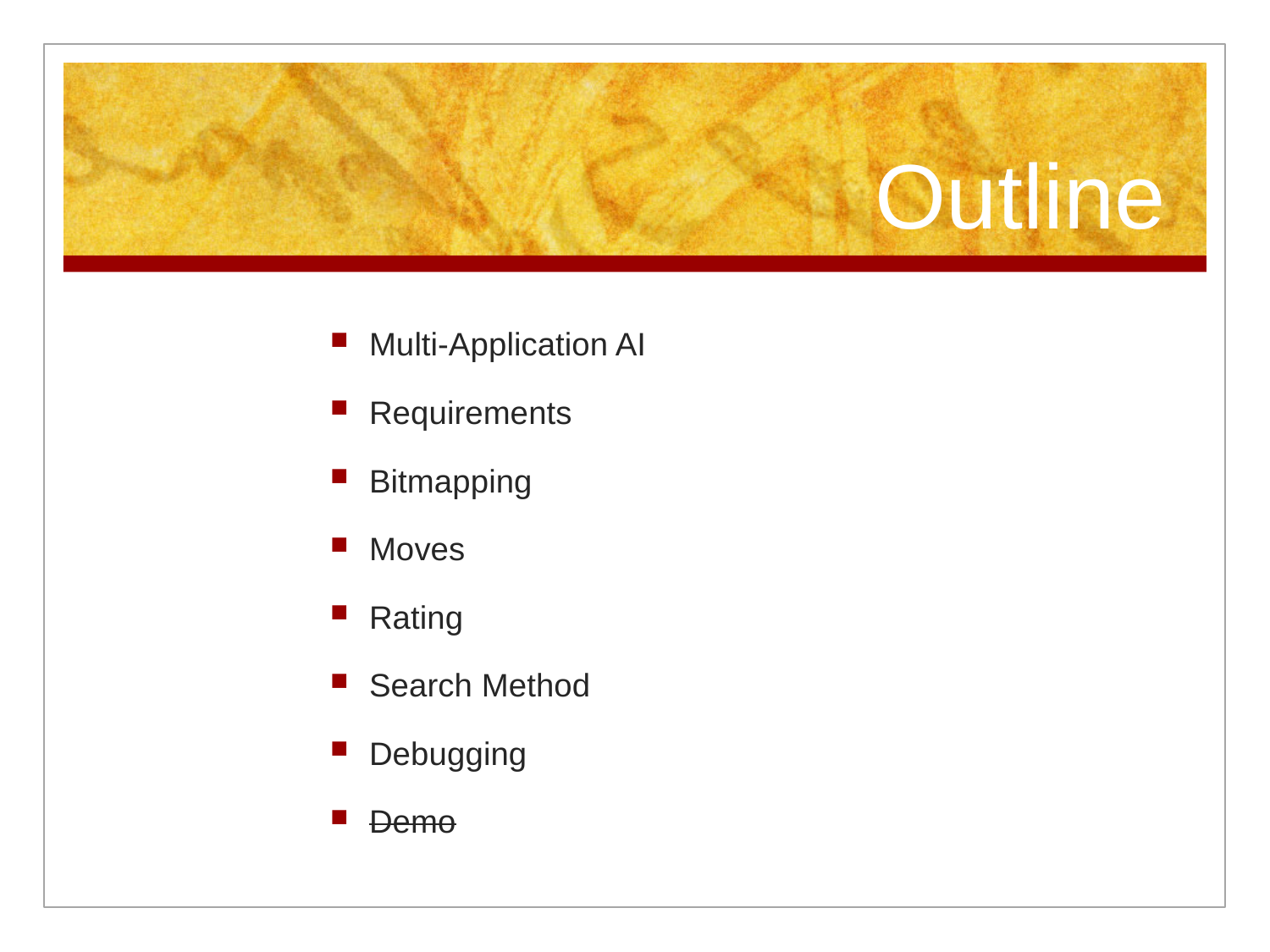

# Outline
Multi-Application AI
Requirements
Bitmapping
Moves
Rating
Search Method
Debugging
Demo